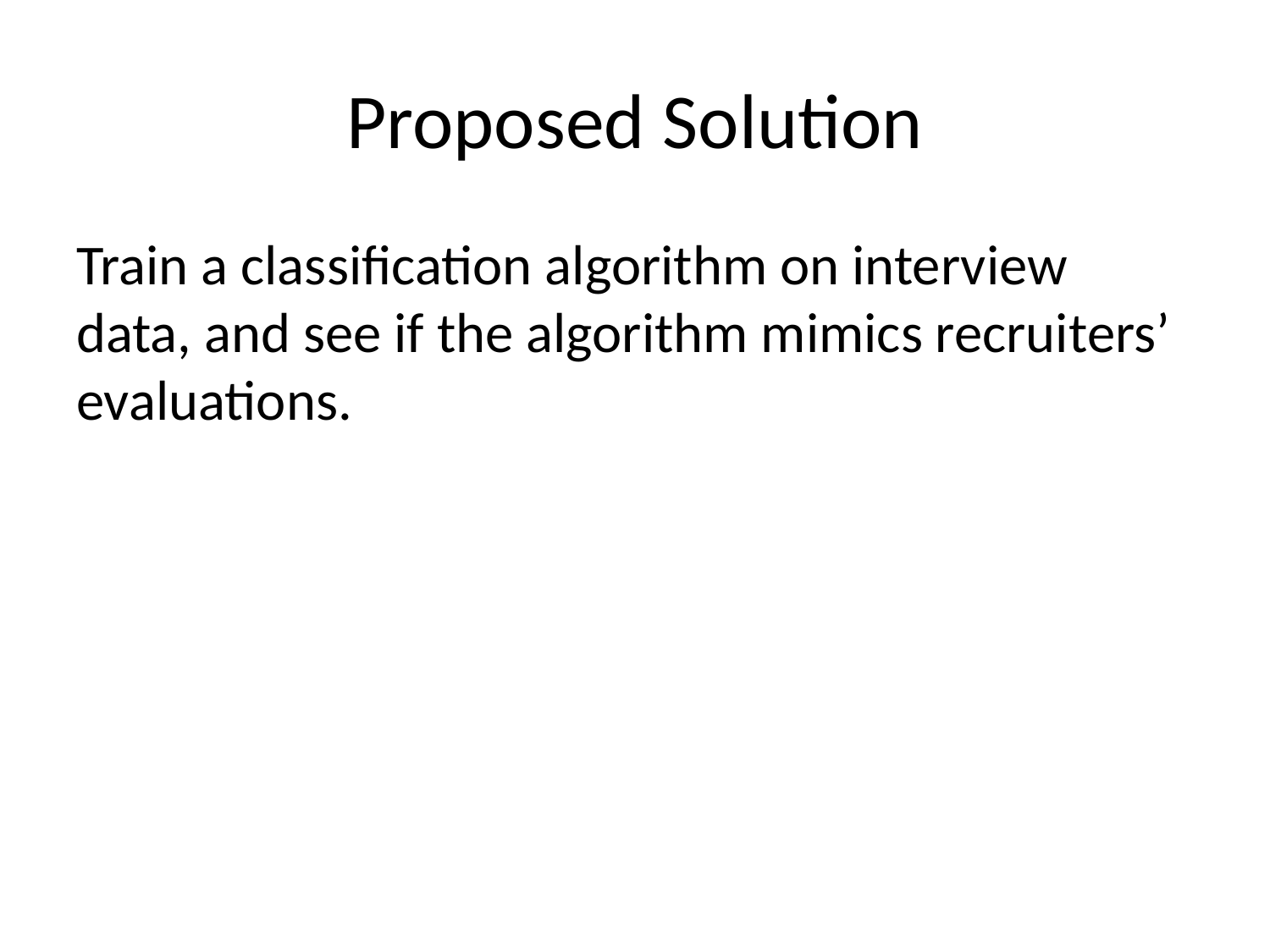

# Proposed Solution
Train a classification algorithm on interview data, and see if the algorithm mimics recruiters’ evaluations.